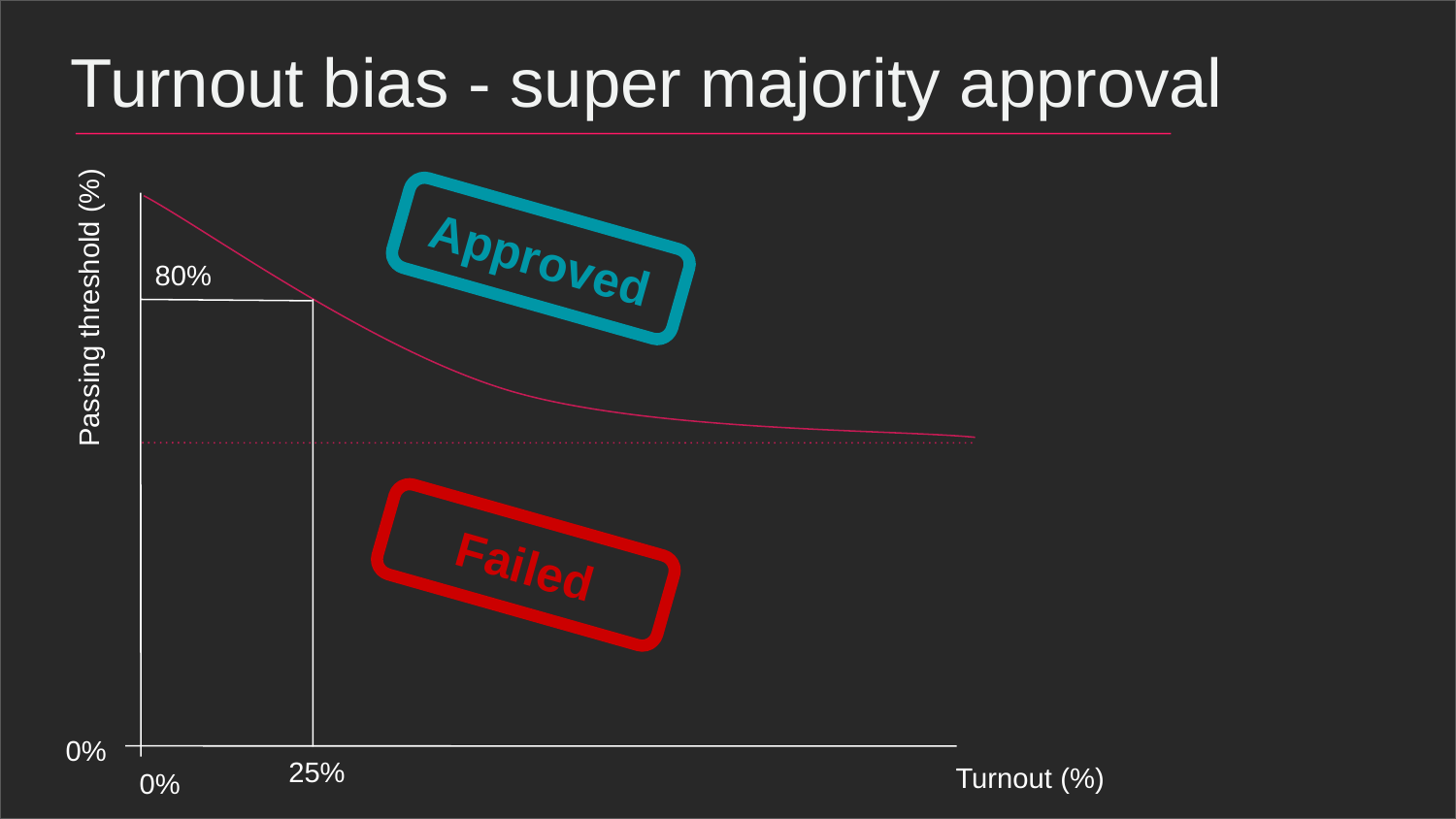

Turnout bias - super majority approval

Approved
80%
Passing threshold (%)

Failed
0%

25%
Turnout (%)
0%